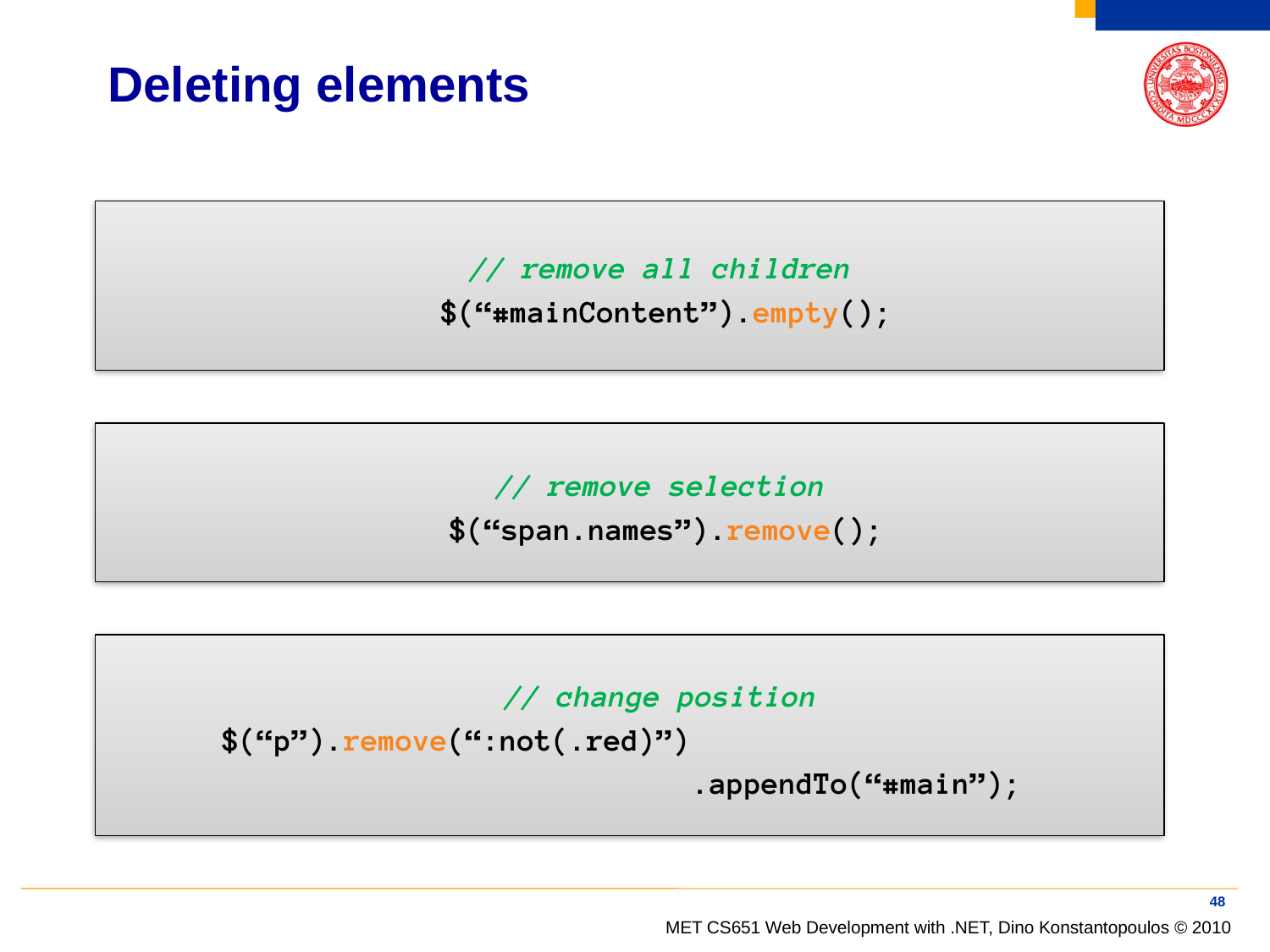

# Deleting elements
// remove all children
$(“#mainContent”).empty();
// remove selection
$(“span.names”).remove();
// change position
$(“p”).remove(“:not(.red)”)							.appendTo(“#main”);
48